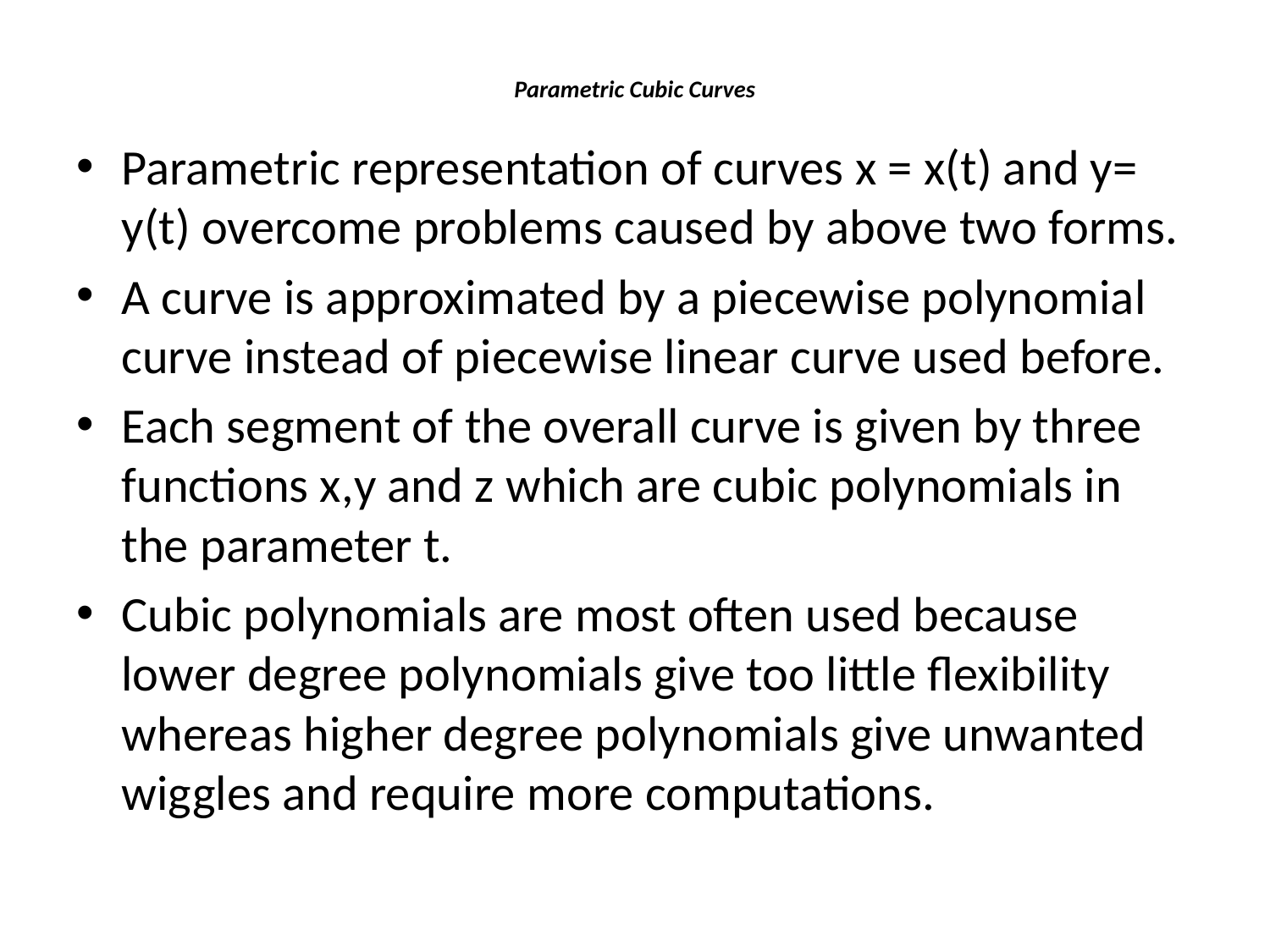

# Parametric Cubic Curves
Parametric representation of curves x = x(t) and y= y(t) overcome problems caused by above two forms.
A curve is approximated by a piecewise polynomial curve instead of piecewise linear curve used before.
Each segment of the overall curve is given by three functions x,y and z which are cubic polynomials in the parameter t.
Cubic polynomials are most often used because lower degree polynomials give too little flexibility whereas higher degree polynomials give unwanted wiggles and require more computations.